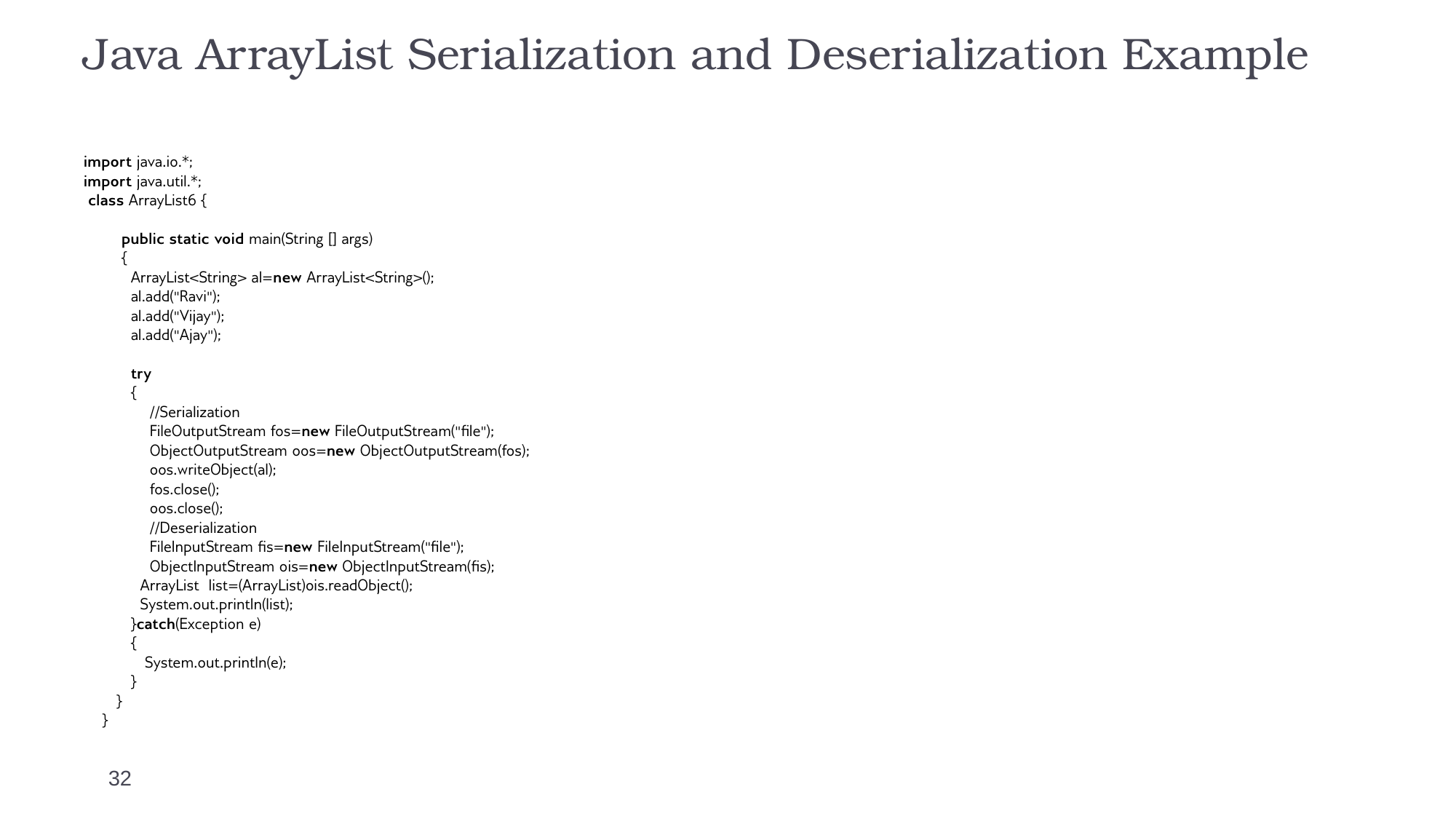

# Java ArrayList Serialization and Deserialization Example
import java.io.*;
import java.util.*;
 class ArrayList6 {

        public static void main(String [] args)
        {
          ArrayList<String> al=new ArrayList<String>();
          al.add("Ravi");
          al.add("Vijay");
          al.add("Ajay");

          try
          {
              //Serialization
              FileOutputStream fos=new FileOutputStream("file");
              ObjectOutputStream oos=new ObjectOutputStream(fos);
              oos.writeObject(al);
              fos.close();
              oos.close();
              //Deserialization
              FileInputStream fis=new FileInputStream("file");
              ObjectInputStream ois=new ObjectInputStream(fis);
            ArrayList  list=(ArrayList)ois.readObject();
            System.out.println(list);
          }catch(Exception e)
          {
             System.out.println(e);
          }
       }
    }

32